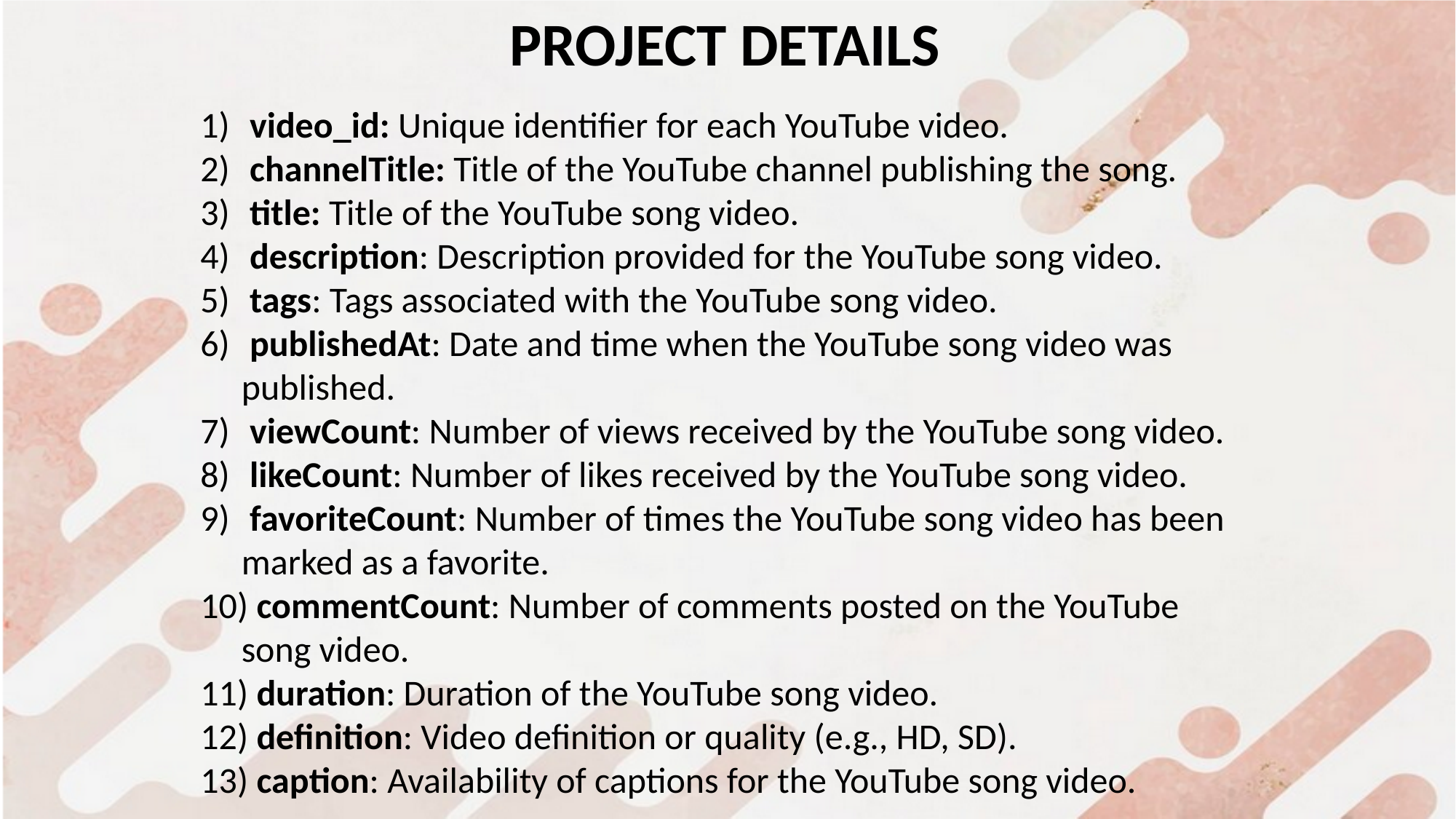

PROJECT DETAILS
 video_id: Unique identifier for each YouTube video.
 channelTitle: Title of the YouTube channel publishing the song.
 title: Title of the YouTube song video.
 description: Description provided for the YouTube song video.
 tags: Tags associated with the YouTube song video.
 publishedAt: Date and time when the YouTube song video was published.
 viewCount: Number of views received by the YouTube song video.
 likeCount: Number of likes received by the YouTube song video.
 favoriteCount: Number of times the YouTube song video has been marked as a favorite.
 commentCount: Number of comments posted on the YouTube song video.
 duration: Duration of the YouTube song video.
 definition: Video definition or quality (e.g., HD, SD).
 caption: Availability of captions for the YouTube song video.